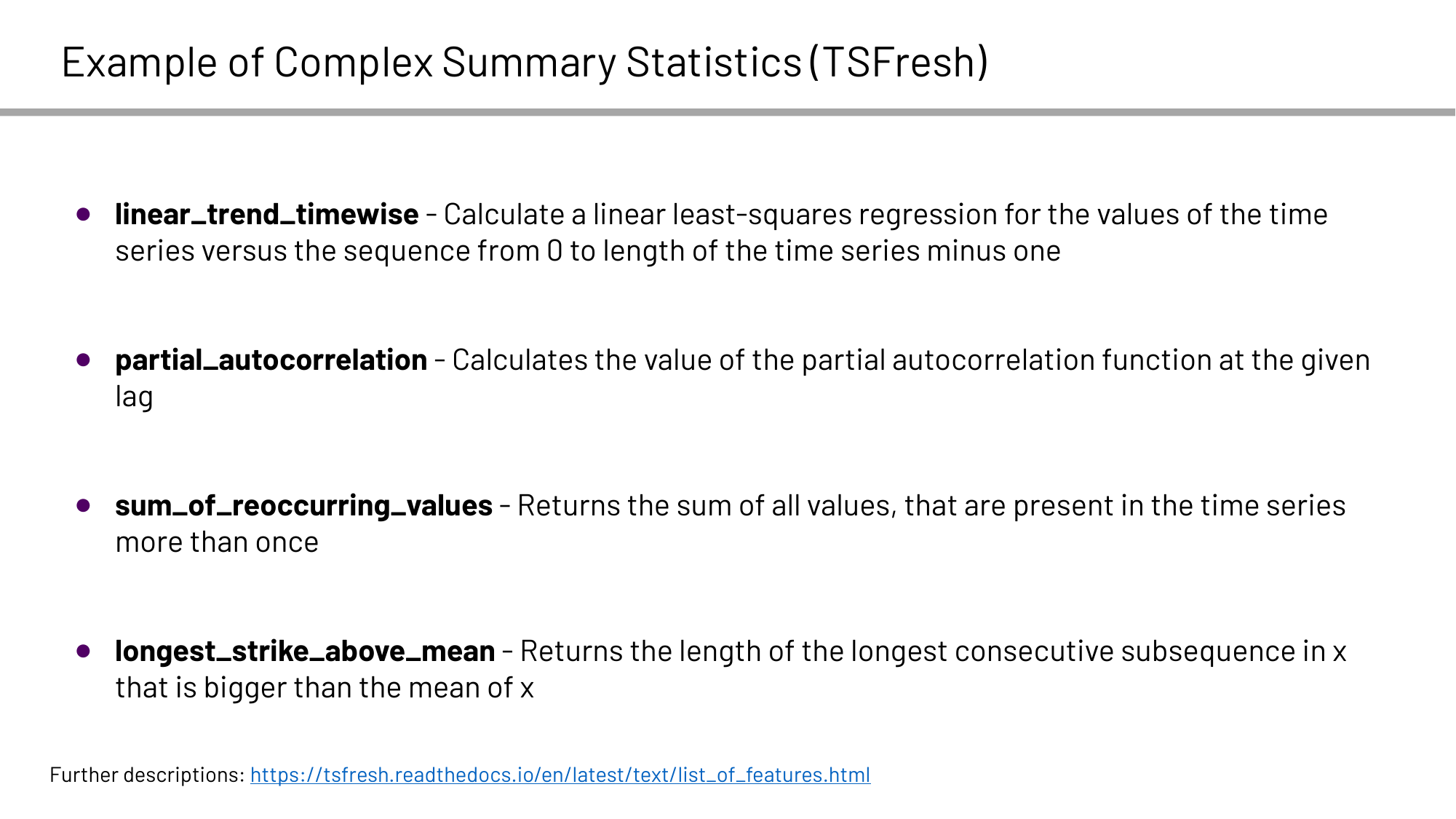

# Example of Complex Summary Statistics (TSFresh)
linear_trend_timewise - Calculate a linear least-squares regression for the values of the time series versus the sequence from 0 to length of the time series minus one

partial_autocorrelation - Calculates the value of the partial autocorrelation function at the given lag

sum_of_reoccurring_values - Returns the sum of all values, that are present in the time series more than once

longest_strike_above_mean - Returns the length of the longest consecutive subsequence in x that is bigger than the mean of x
Further descriptions: https://tsfresh.readthedocs.io/en/latest/text/list_of_features.html